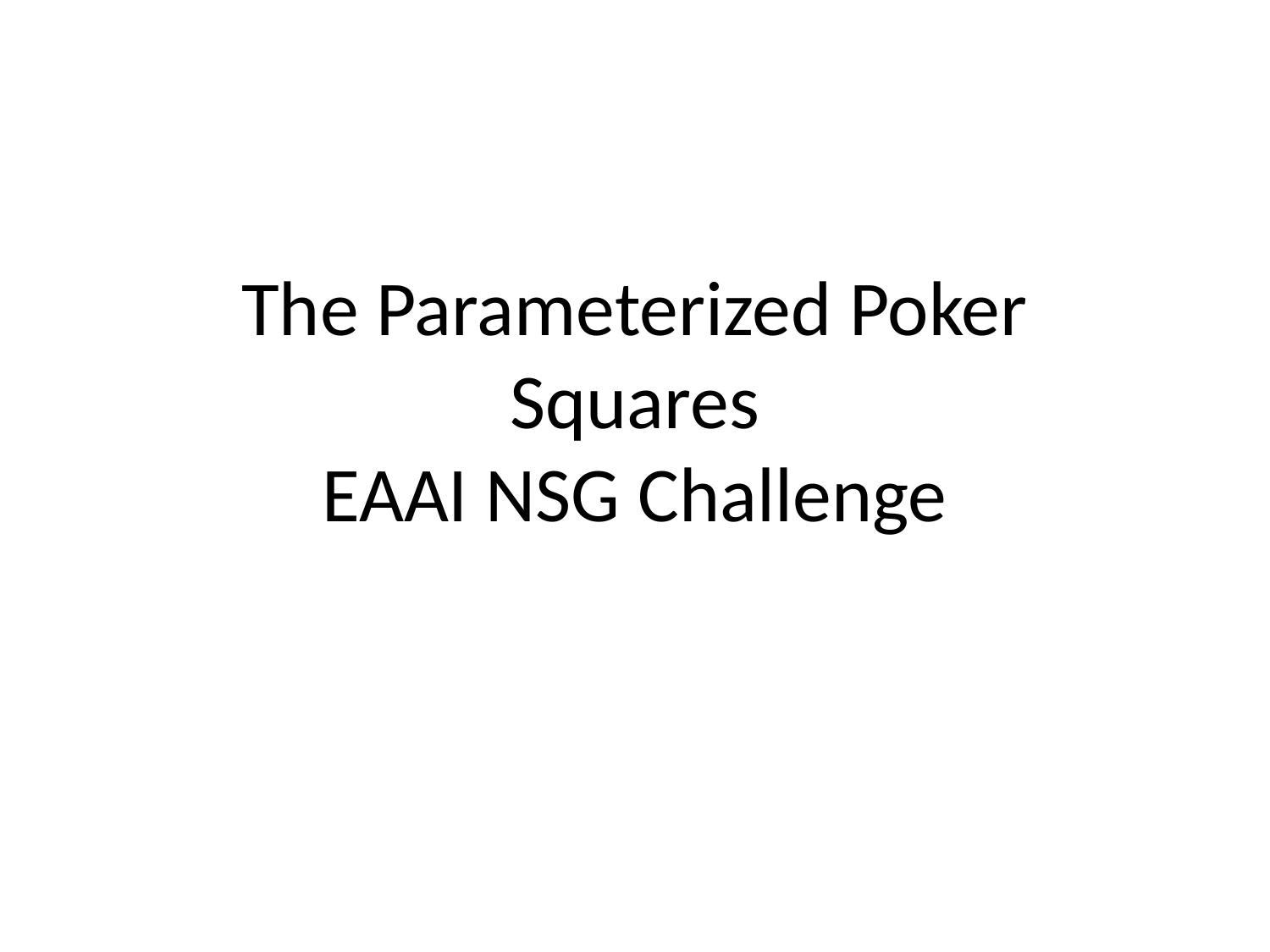

# The Parameterized Poker Squares EAAI NSG Challenge